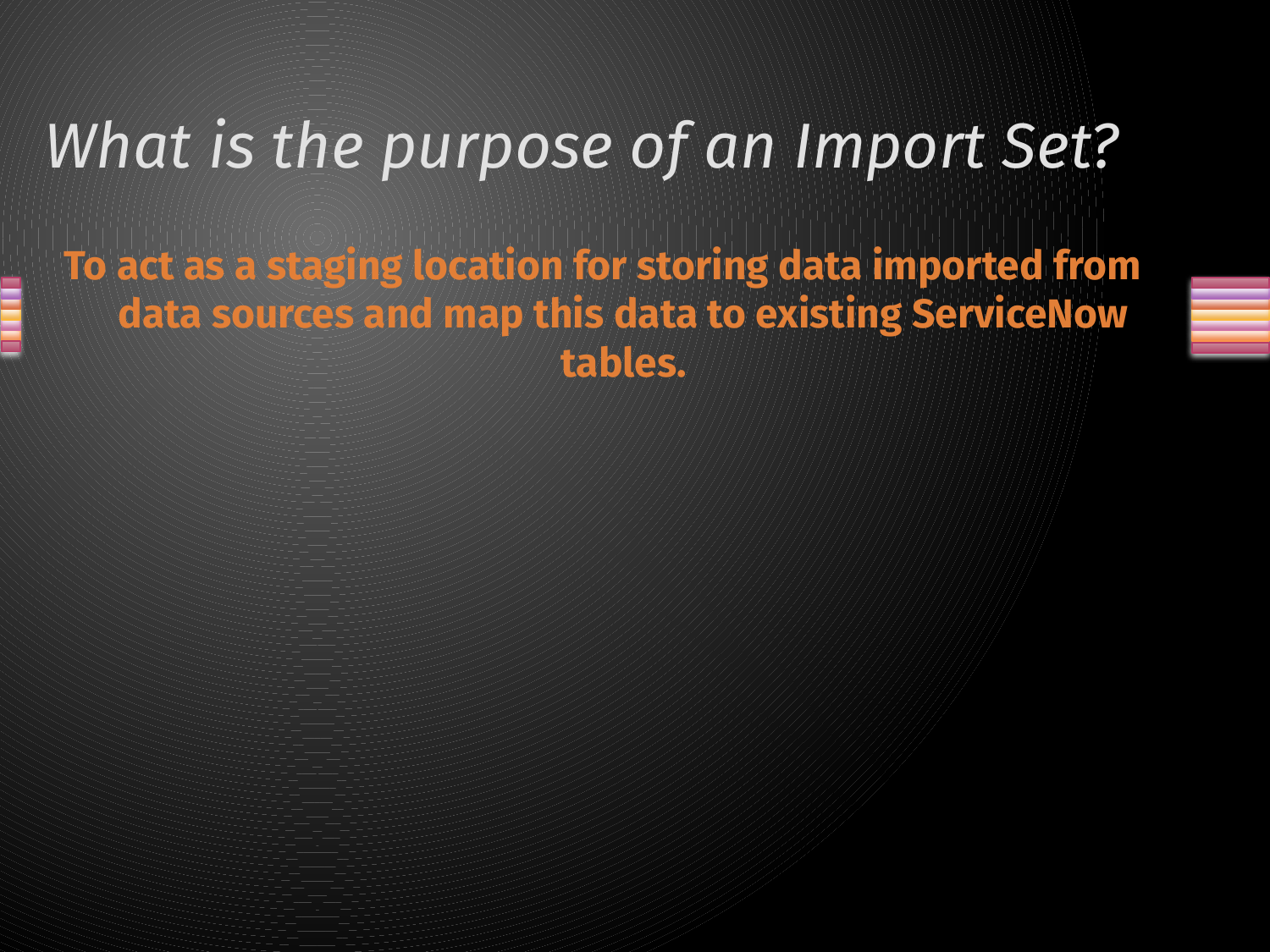

# What is the purpose of an Import Set?
To act as a staging location for storing data imported from data sources and map this data to existing ServiceNow tables.